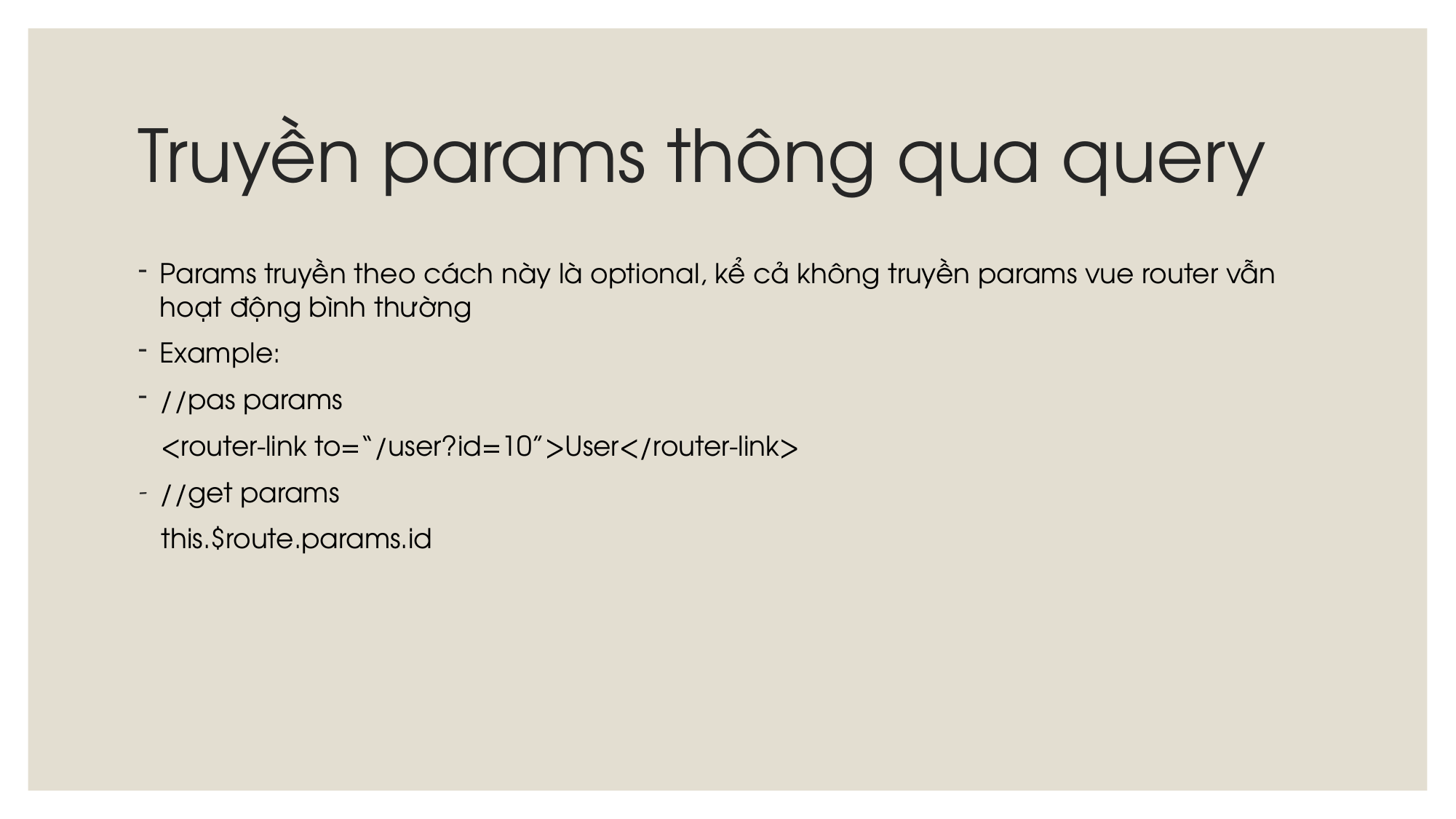

# Truyền params thông qua query
Params truyền theo cách này là optional, kể cả không truyền params vue router vẫn hoạt động bình thường
Example:
//pas params
   <router-link to=“/user?id=10”>User</router-link>
//get params
   this.$route.params.id